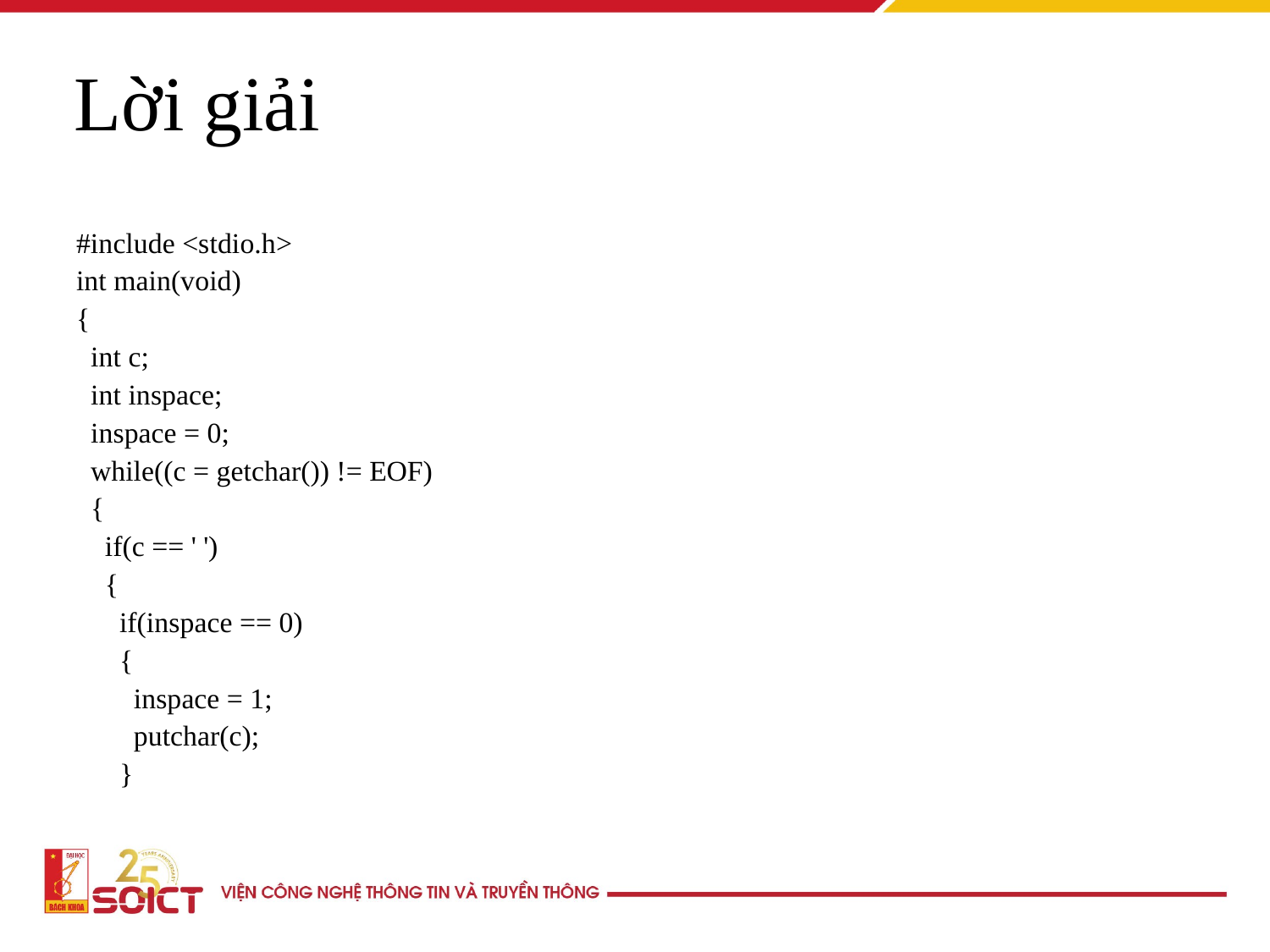

Lời giải
#include <stdio.h>
int main(void)
{
  int c;
  int inspace;
  inspace = 0;
  while((c = getchar()) != EOF)
  {
    if(c == ' ')
    {
      if(inspace == 0)
      {
        inspace = 1;
        putchar(c);
      }